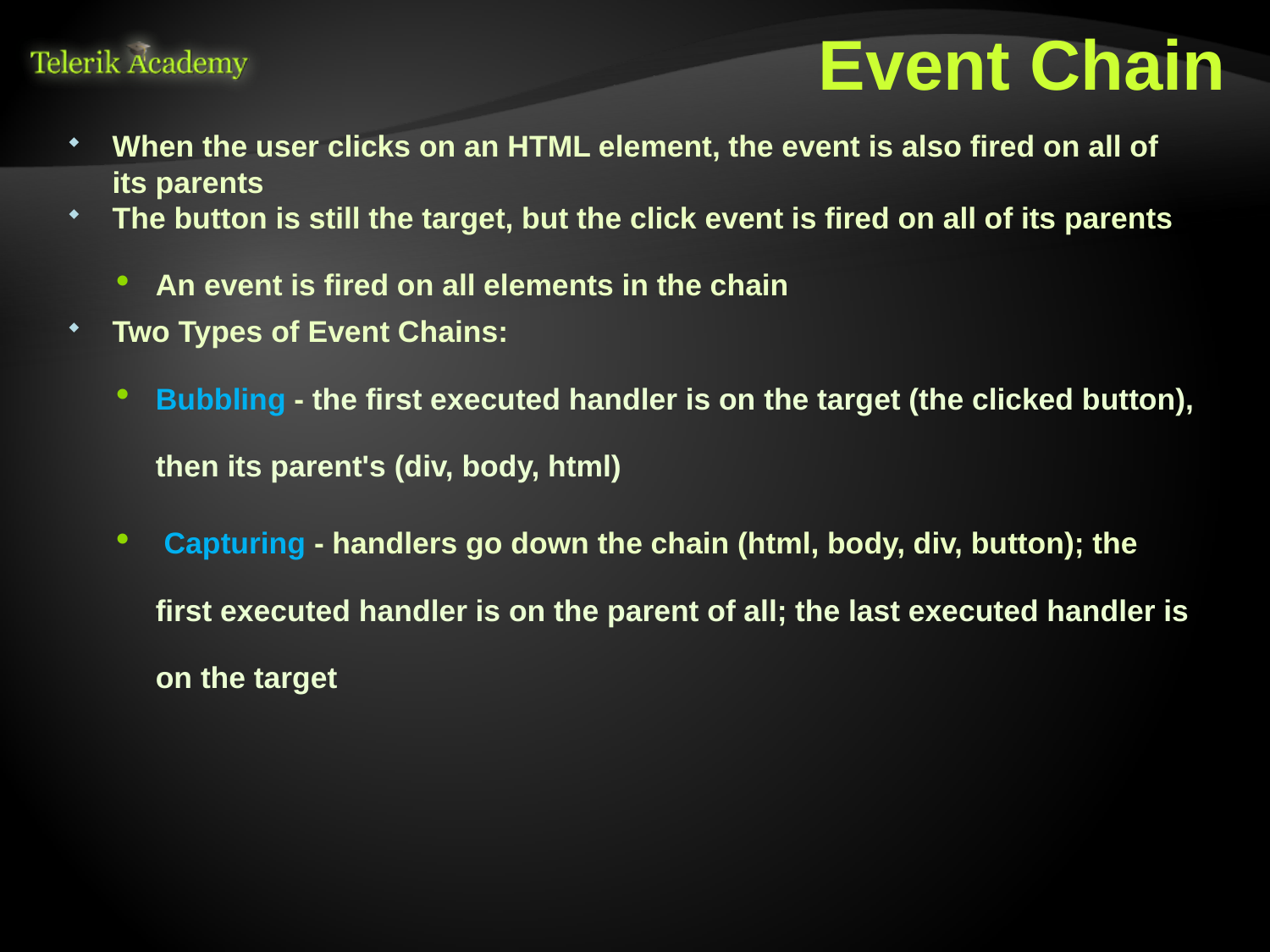

# Event Chain
When the user clicks on an HTML element, the event is also fired on all of its parents
The button is still the target, but the click event is fired on all of its parents
An event is fired on all elements in the chain
Two Types of Event Chains:
Bubbling - the first executed handler is on the target (the clicked button), then its parent's (div, body, html)
 Capturing - handlers go down the chain (html, body, div, button); the first executed handler is on the parent of all; the last executed handler is on the target